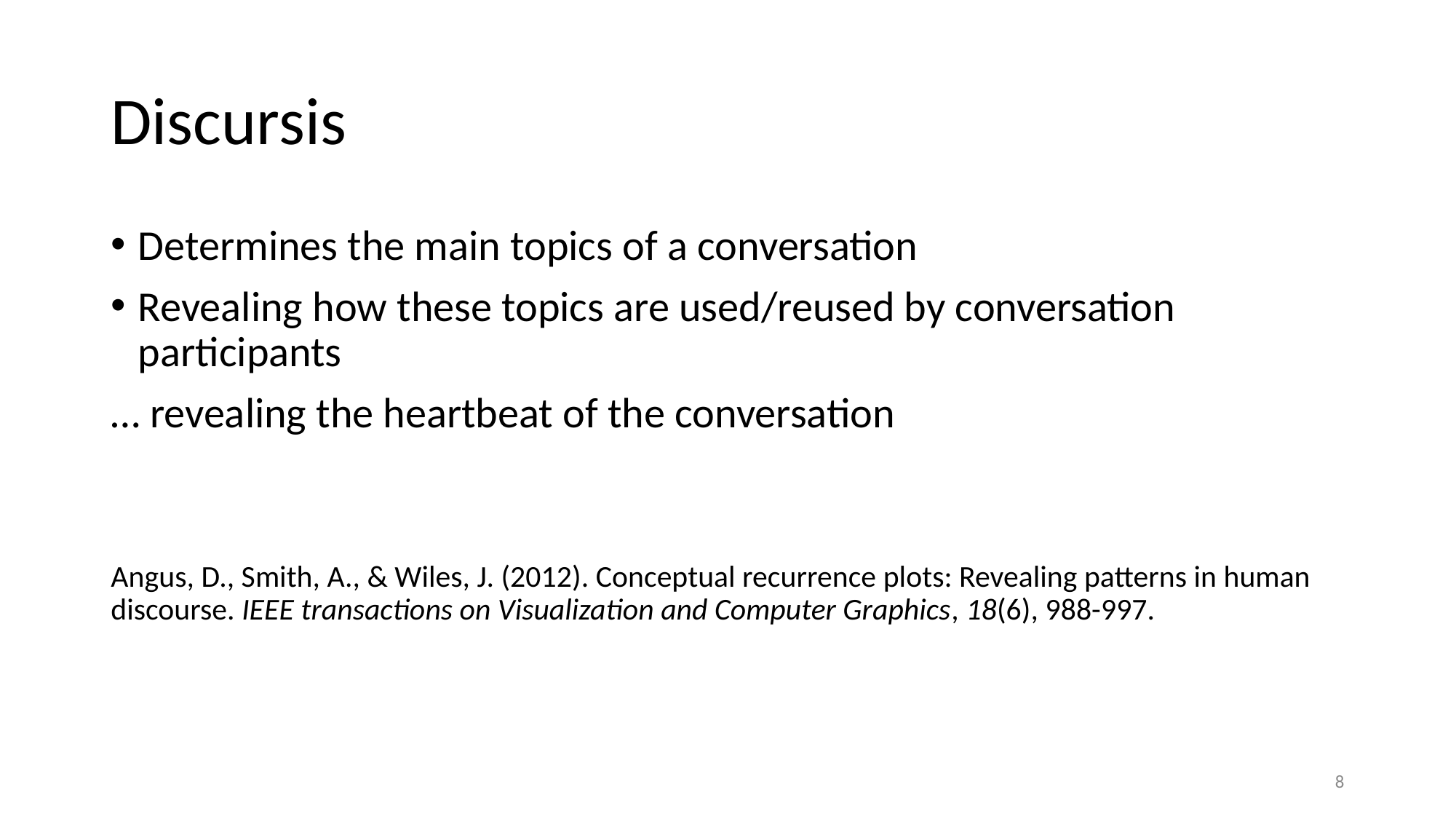

# Discursis
Determines the main topics of a conversation
Revealing how these topics are used/reused by conversation participants
… revealing the heartbeat of the conversation

Angus, D., Smith, A., & Wiles, J. (2012). Conceptual recurrence plots: Revealing patterns in human discourse. IEEE transactions on Visualization and Computer Graphics, 18(6), 988-997.

8